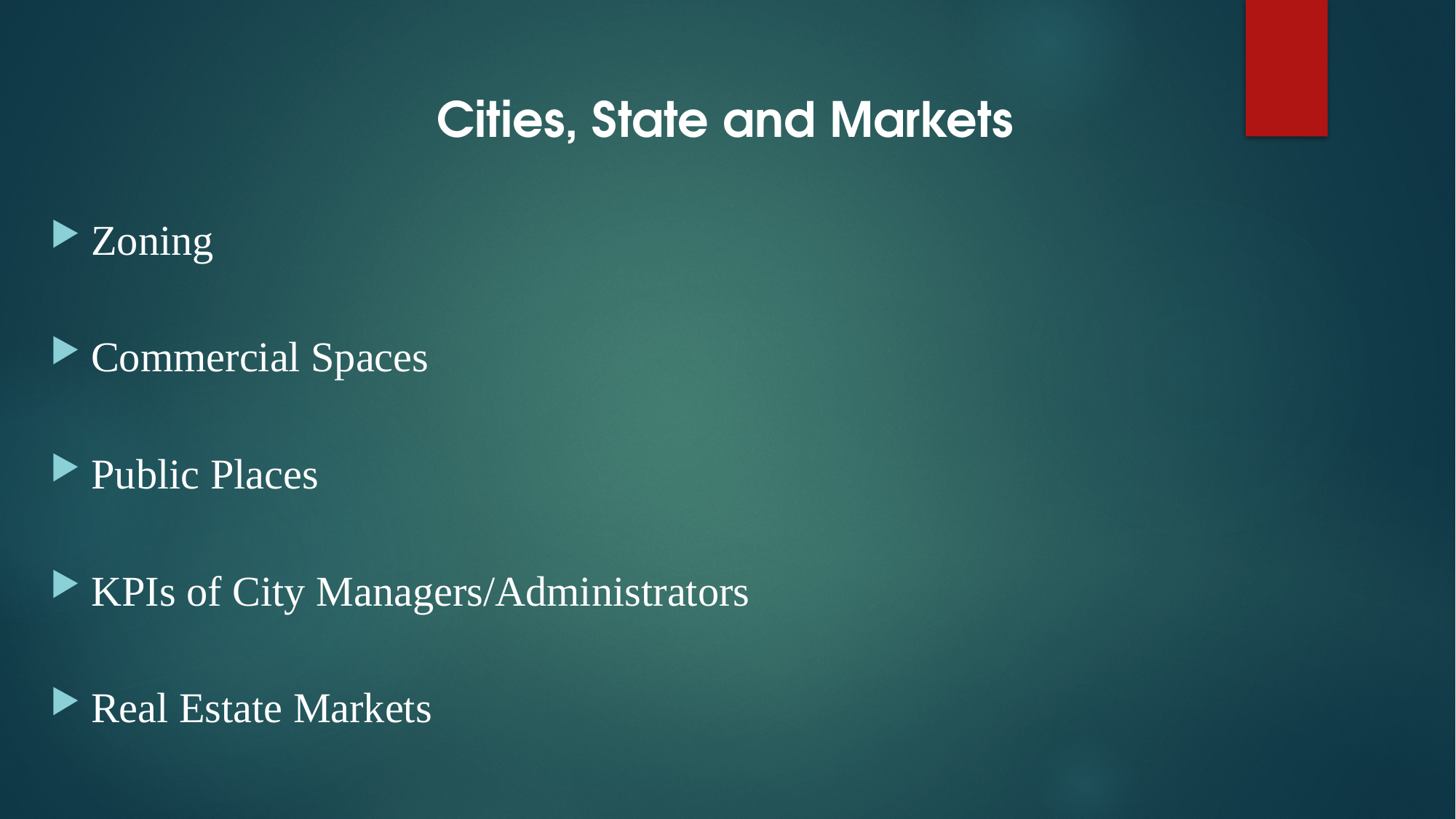

Cities, State and Markets
Zoning
Commercial Spaces
Public Places
KPIs of City Managers/Administrators
Real Estate Markets